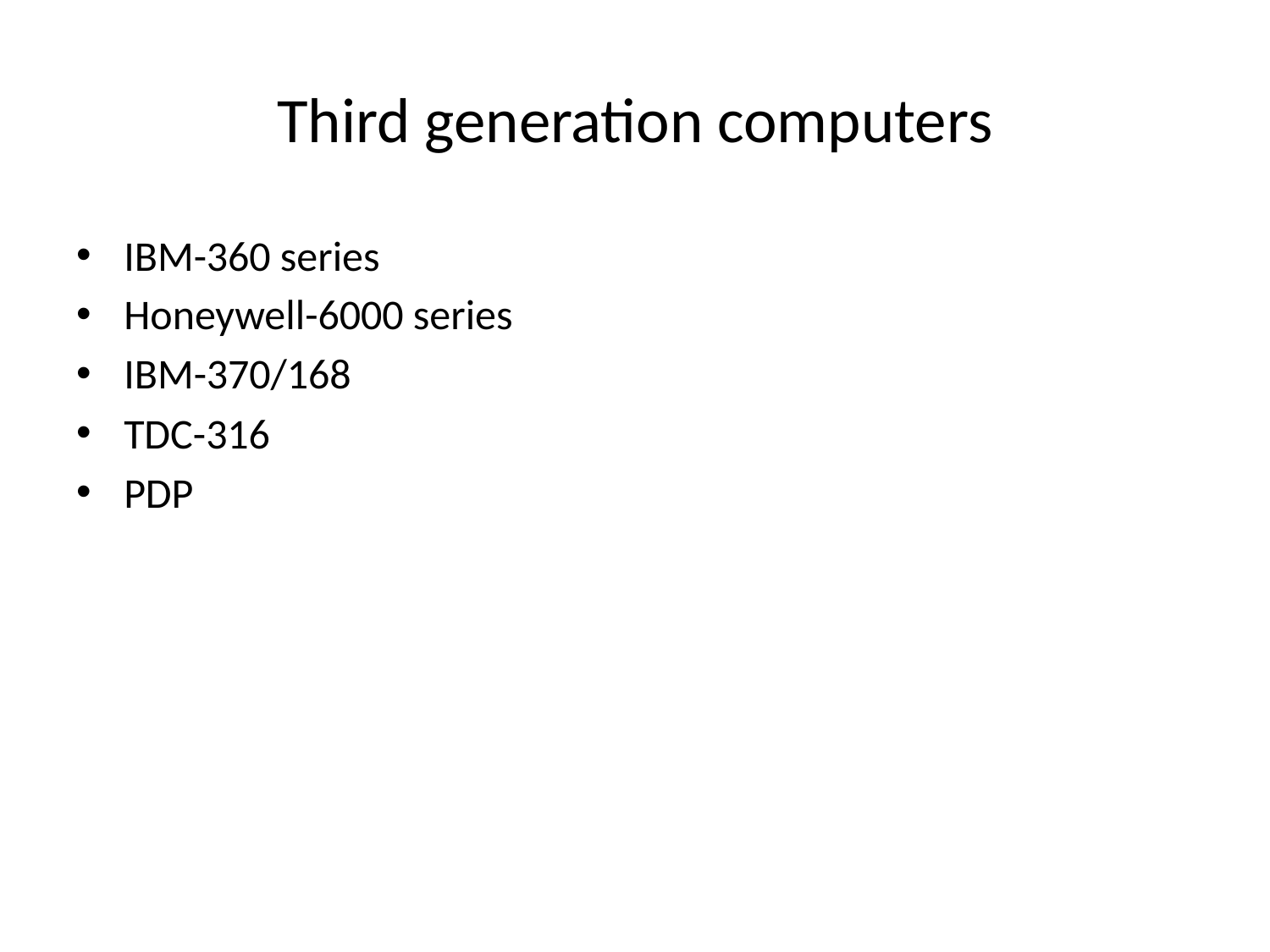

# Third generation computers
IBM-360 series
Honeywell-6000 series
IBM-370/168
TDC-316
PDP